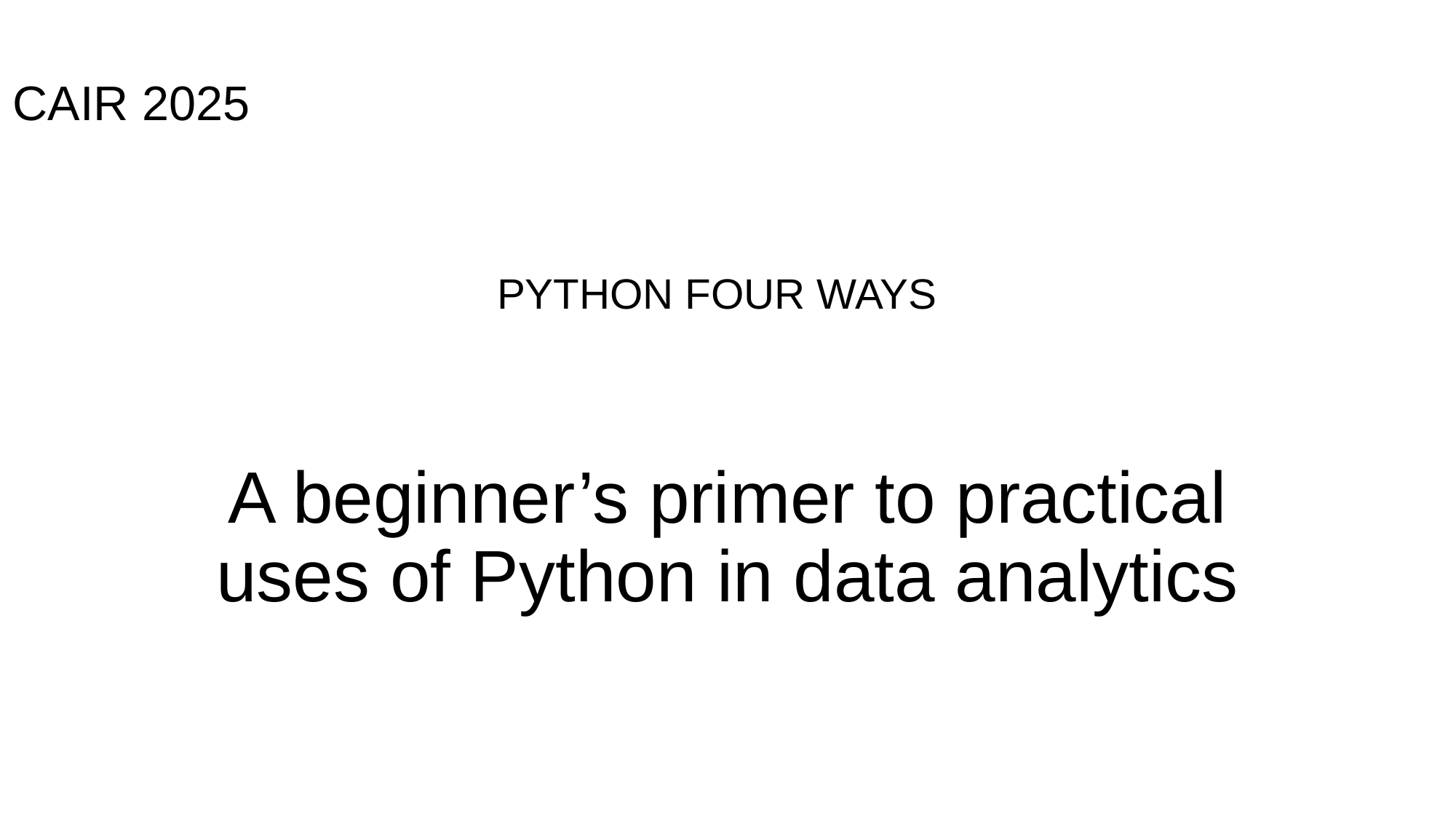

# PYTHON FOUR WAYS
CAIR 2025
A beginner’s primer to practical uses of Python in data analytics